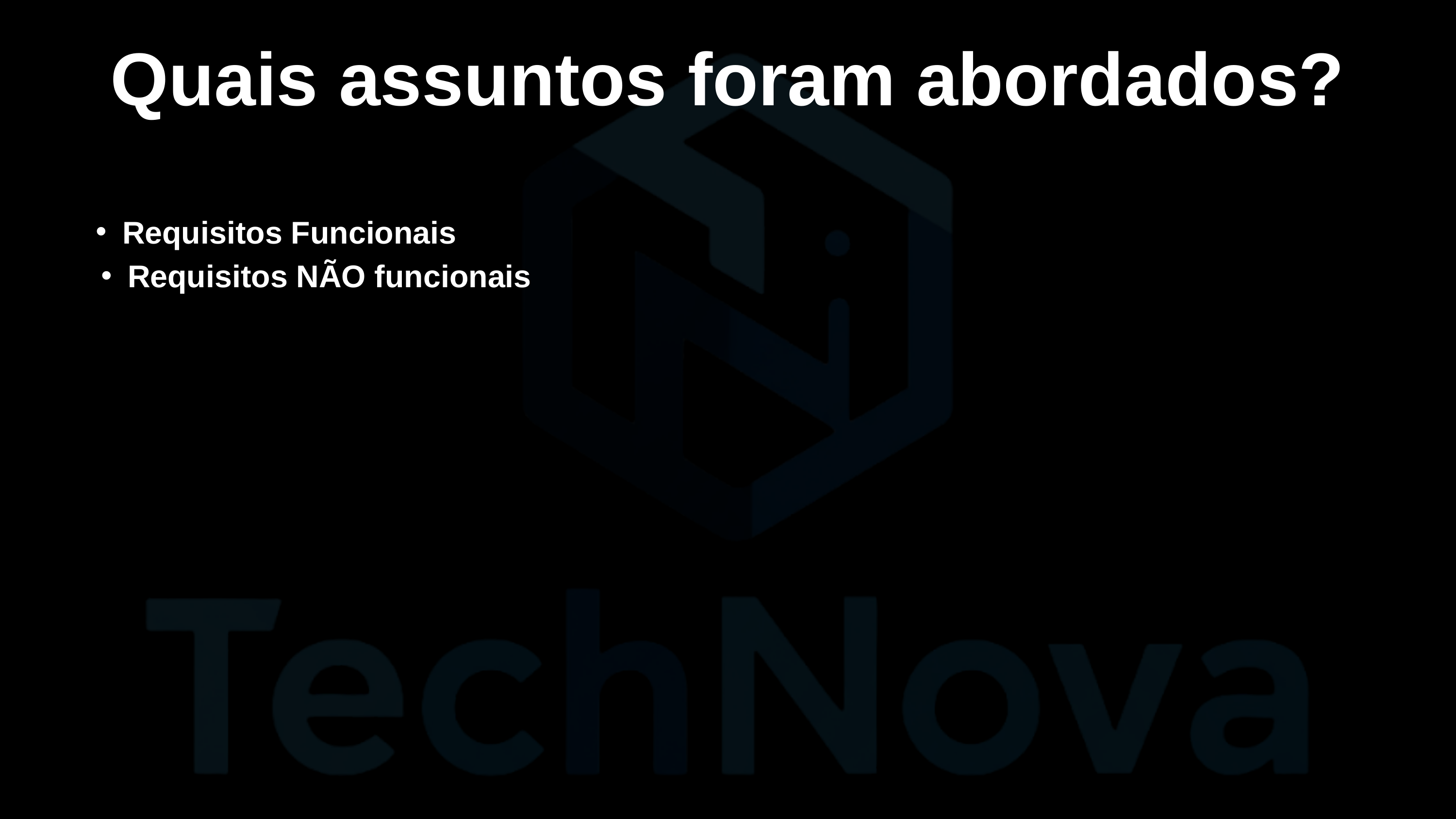

Quais assuntos foram abordados?
Requisitos Funcionais
Requisitos NÃO funcionais